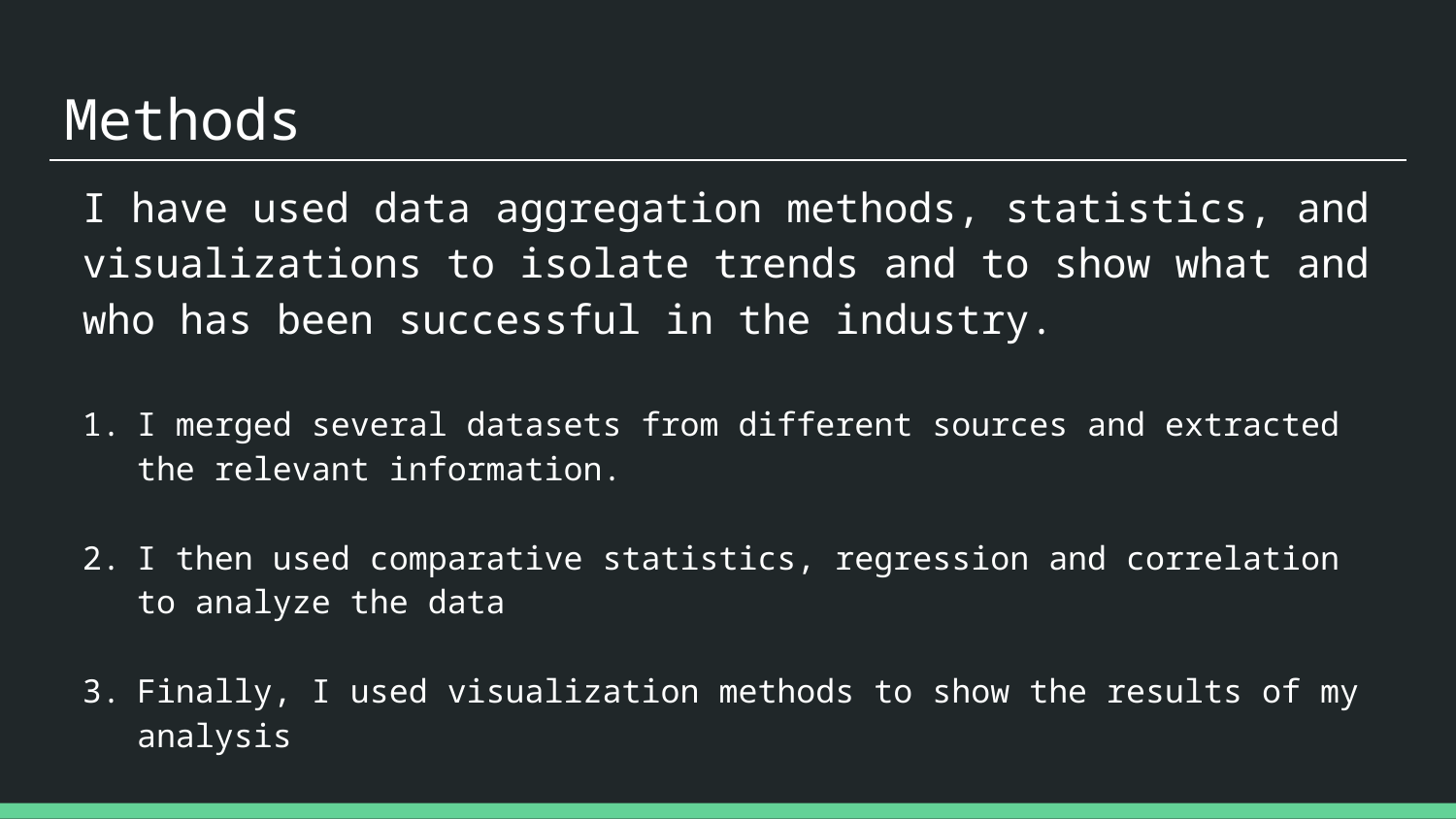

# Methods
I have used data aggregation methods, statistics, and visualizations to isolate trends and to show what and who has been successful in the industry.

I merged several datasets from different sources and extracted the relevant information.

I then used comparative statistics, regression and correlation to analyze the data

Finally, I used visualization methods to show the results of my analysis